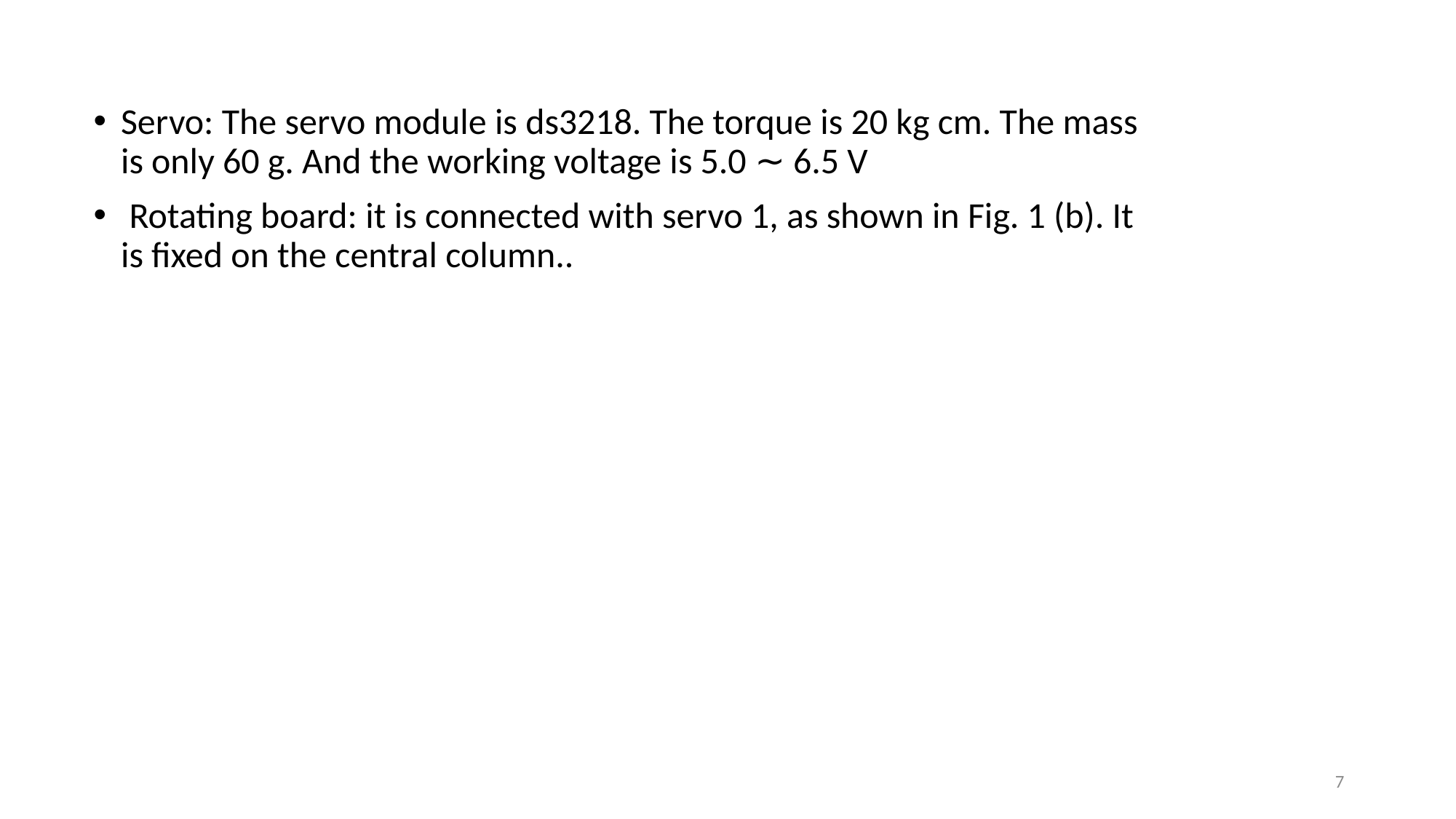

Servo: The servo module is ds3218. The torque is 20 kg cm. The mass is only 60 g. And the working voltage is 5.0 ∼ 6.5 V
 Rotating board: it is connected with servo 1, as shown in Fig. 1 (b). It is fixed on the central column..
7